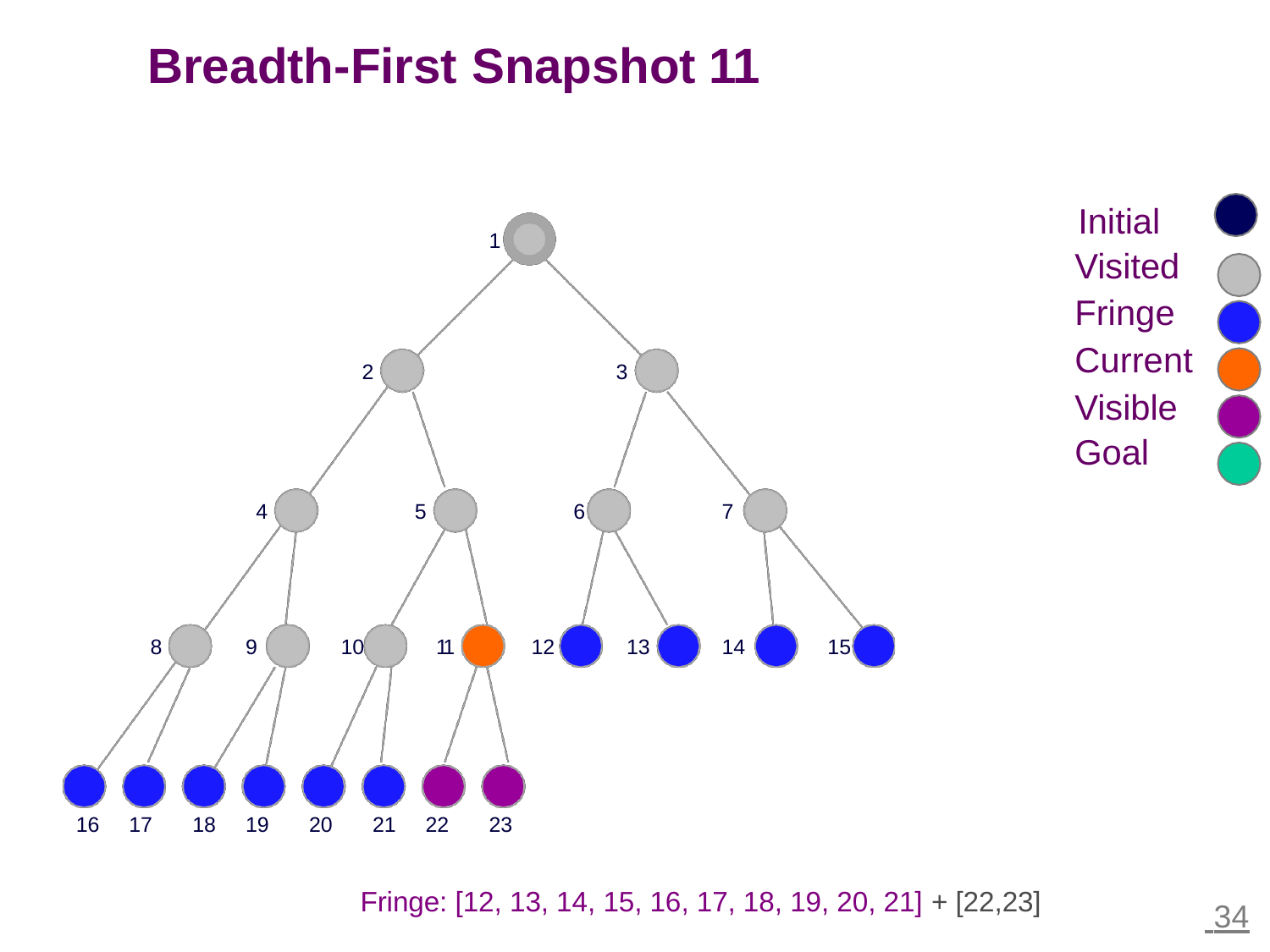

Breadth-First
Snapshot
11

Initial
Visited
Fringe
Current
Visible
Goal

1

2
3

4
5
6
7
8
9
10
11
12
13
14
15
16
17
18
19
20
21
22
23
Fringe: [12, 13, 14, 15, 16, 17, 18, 19, 20, 21] + [22,23]
 34